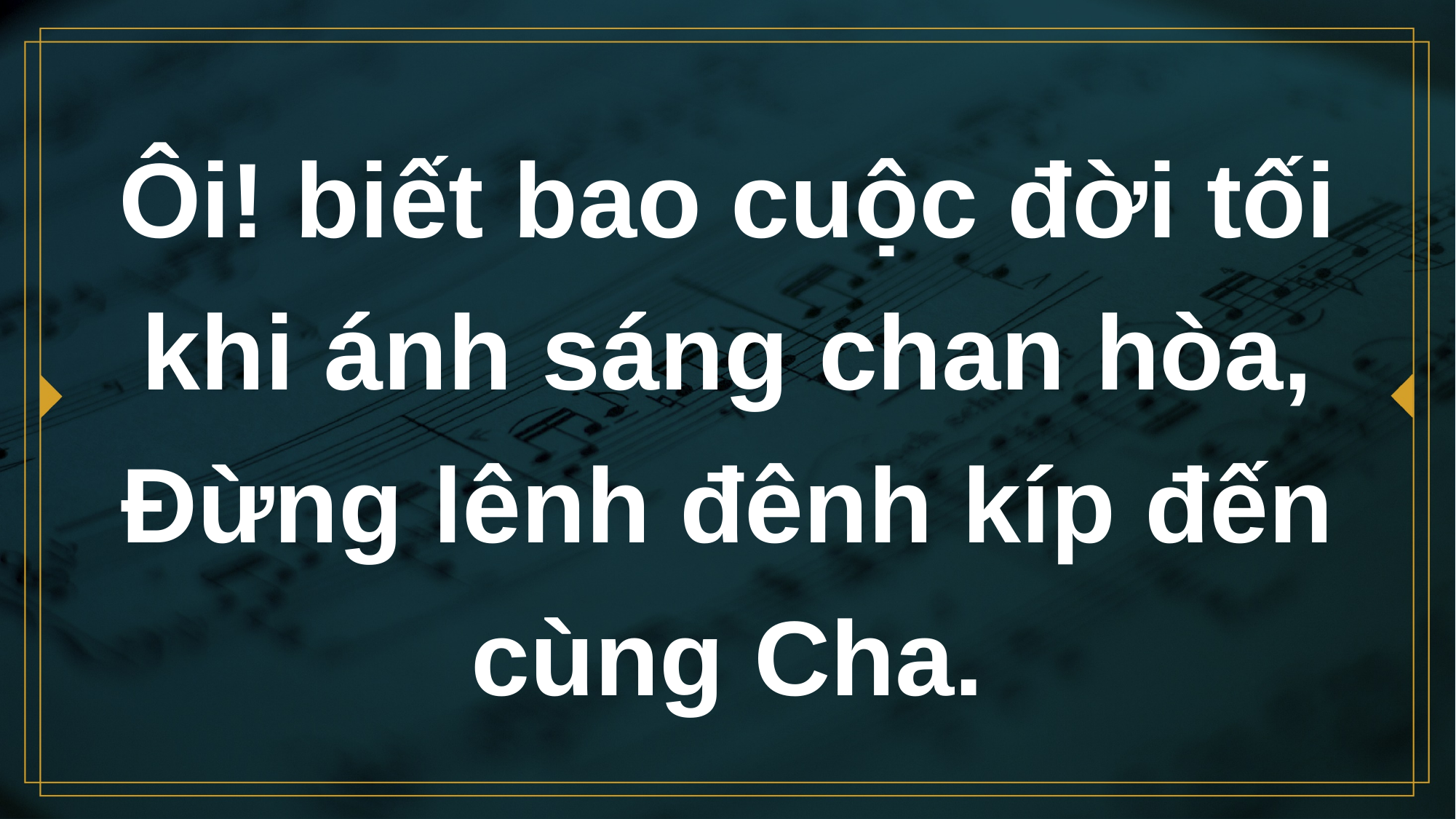

# Ôi! biết bao cuộc đời tối khi ánh sáng chan hòa, Ðừng lênh đênh kíp đến cùng Cha.